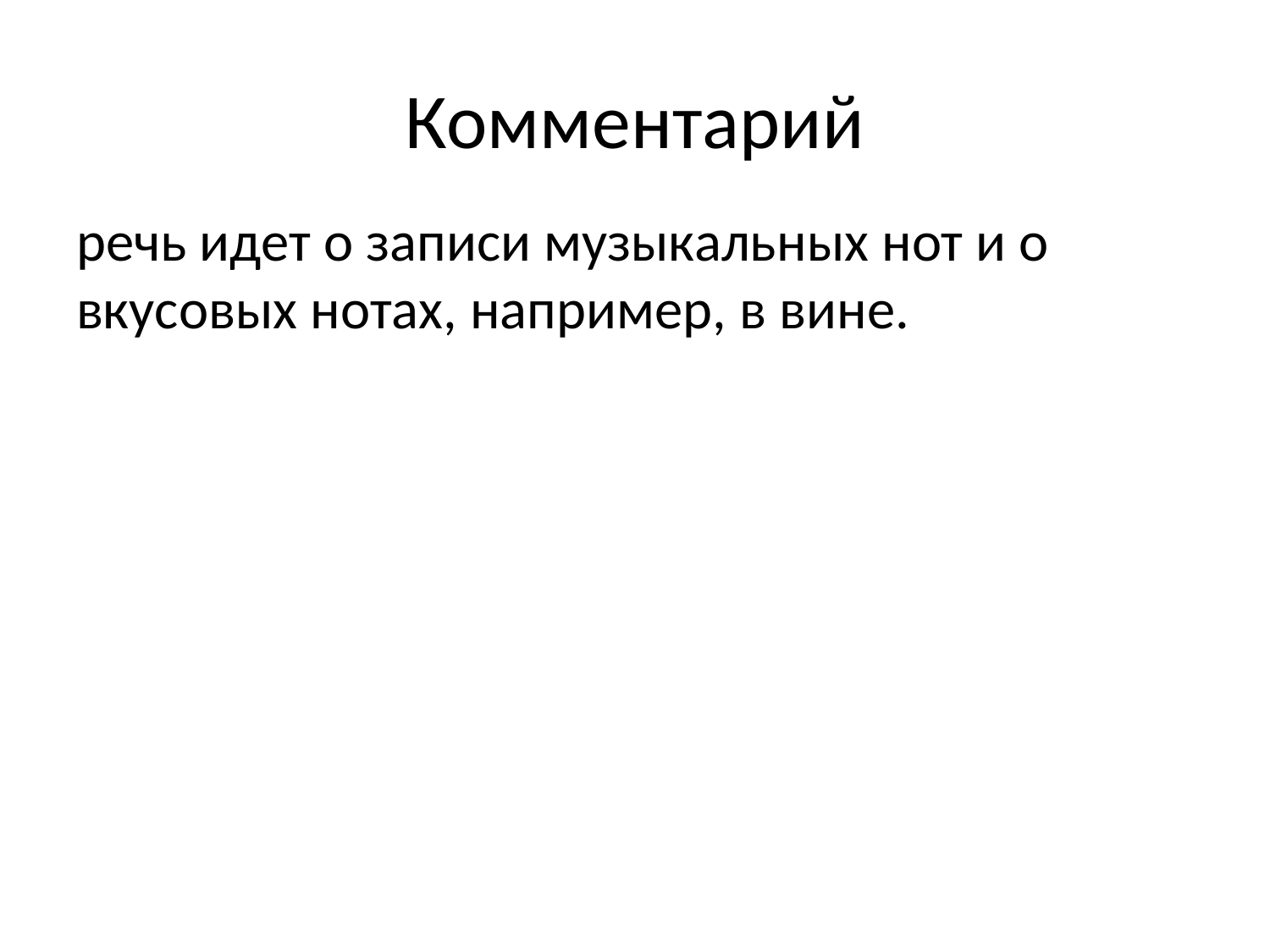

# Комментарий
речь идет о записи музыкальных нот и о вкусовых нотах, например, в вине.